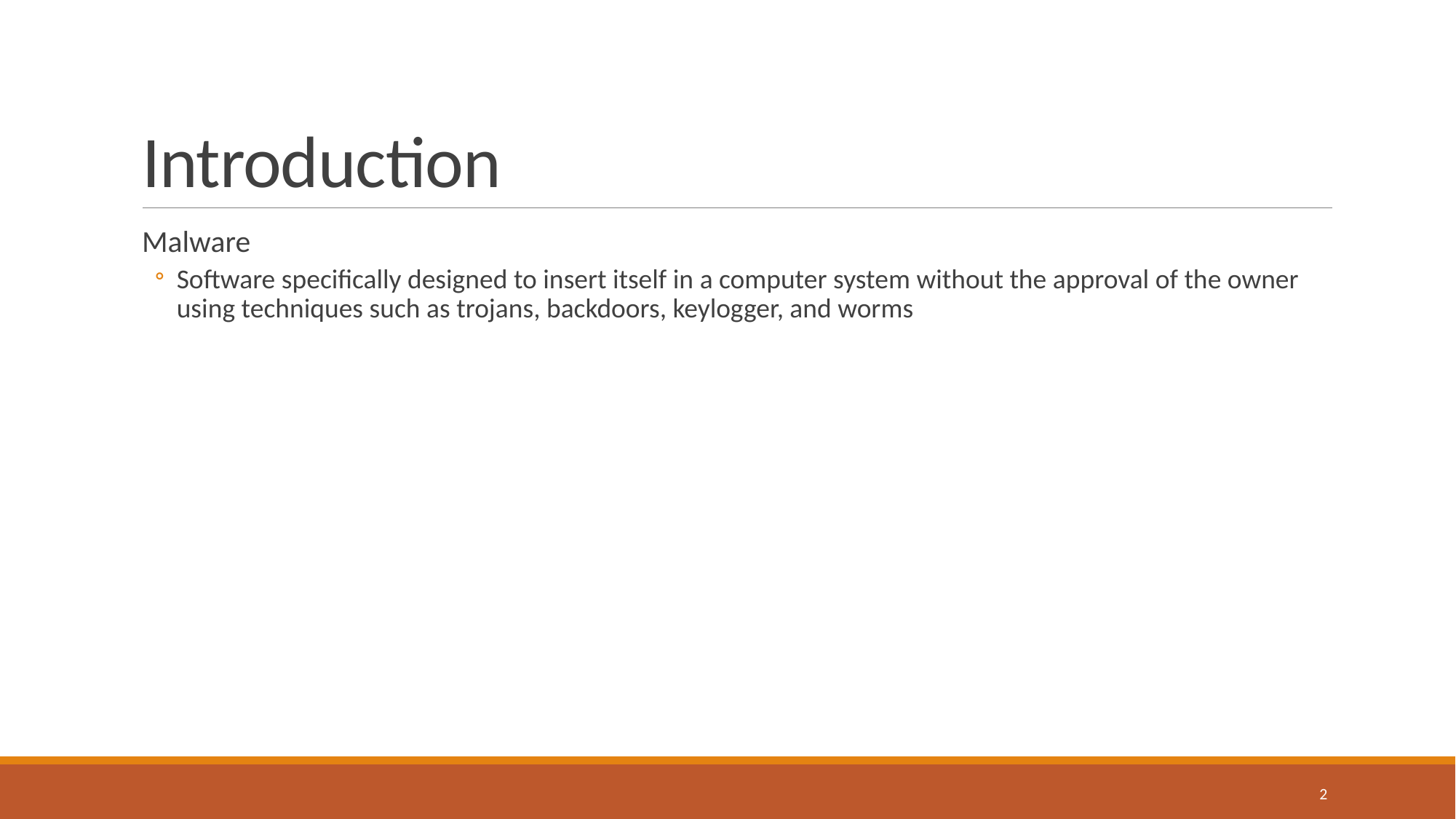

# Introduction
Malware
Software specifically designed to insert itself in a computer system without the approval of the owner using techniques such as trojans, backdoors, keylogger, and worms
2